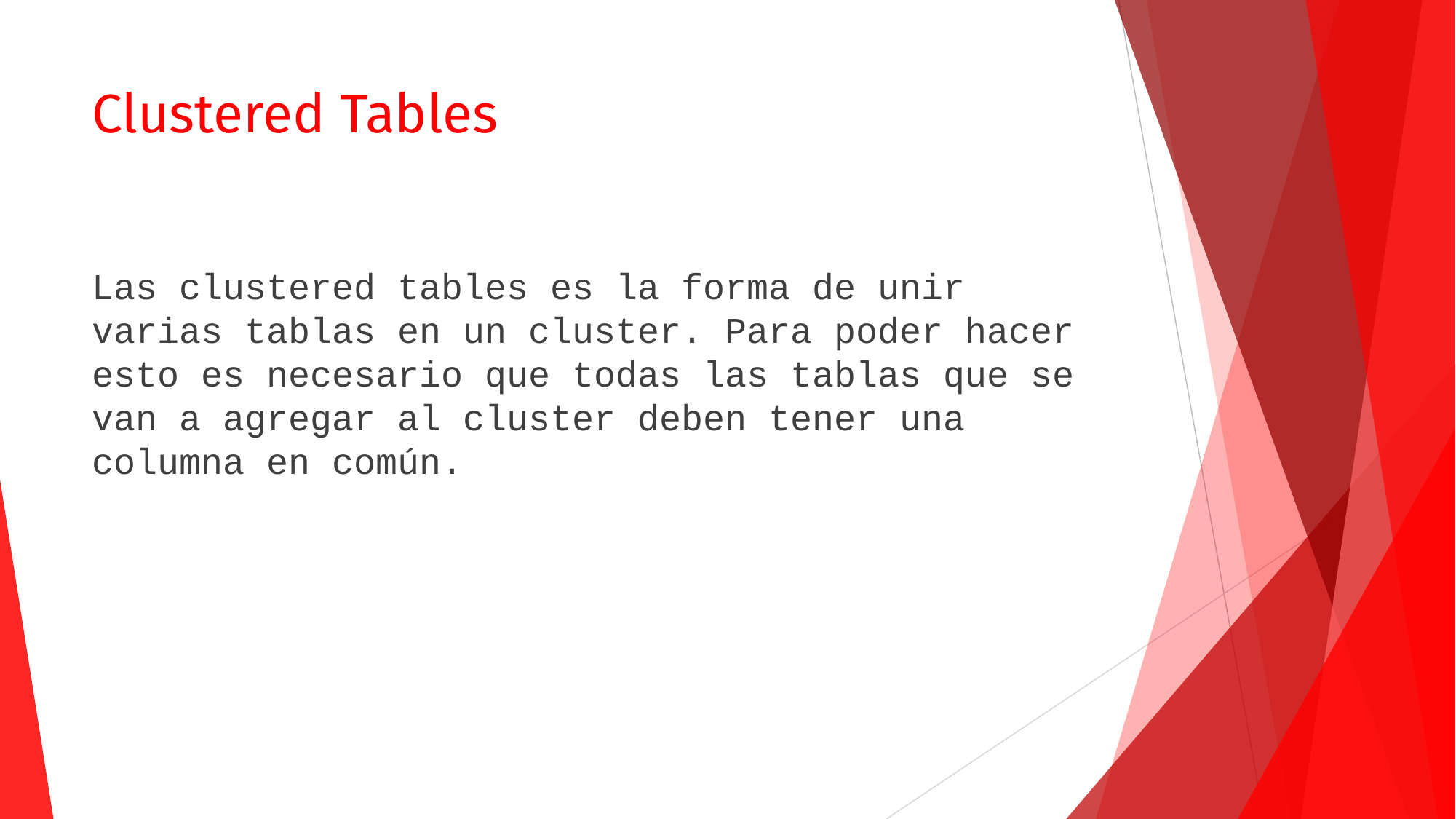

# Clustered Tables
Las clustered tables es la forma de unir varias tablas en un cluster. Para poder hacer esto es necesario que todas las tablas que se van a agregar al cluster deben tener una columna en común.